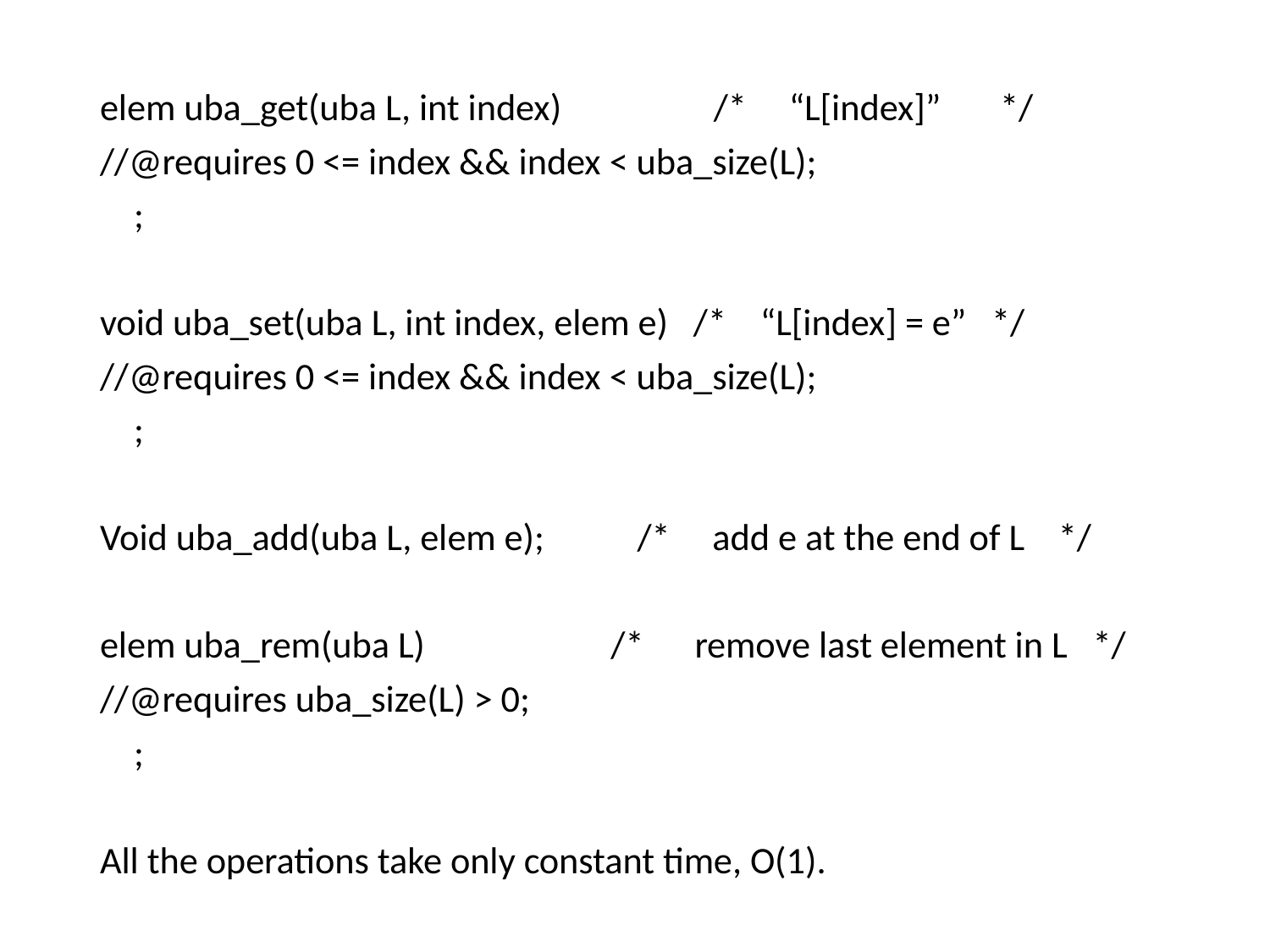

elem uba_get(uba L, int index)                  /*     “L[index]”       */
//@requires 0 <= index && index < uba_size(L);
    ;

void uba_set(uba L, int index, elem e)   /*    “L[index] = e”   */
//@requires 0 <= index && index < uba_size(L);
    ;

Void uba_add(uba L, elem e);           /*     add e at the end of L    */

elem uba_rem(uba L)                      /*      remove last element in L   */
//@requires uba_size(L) > 0;
    ;

All the operations take only constant time, O(1).